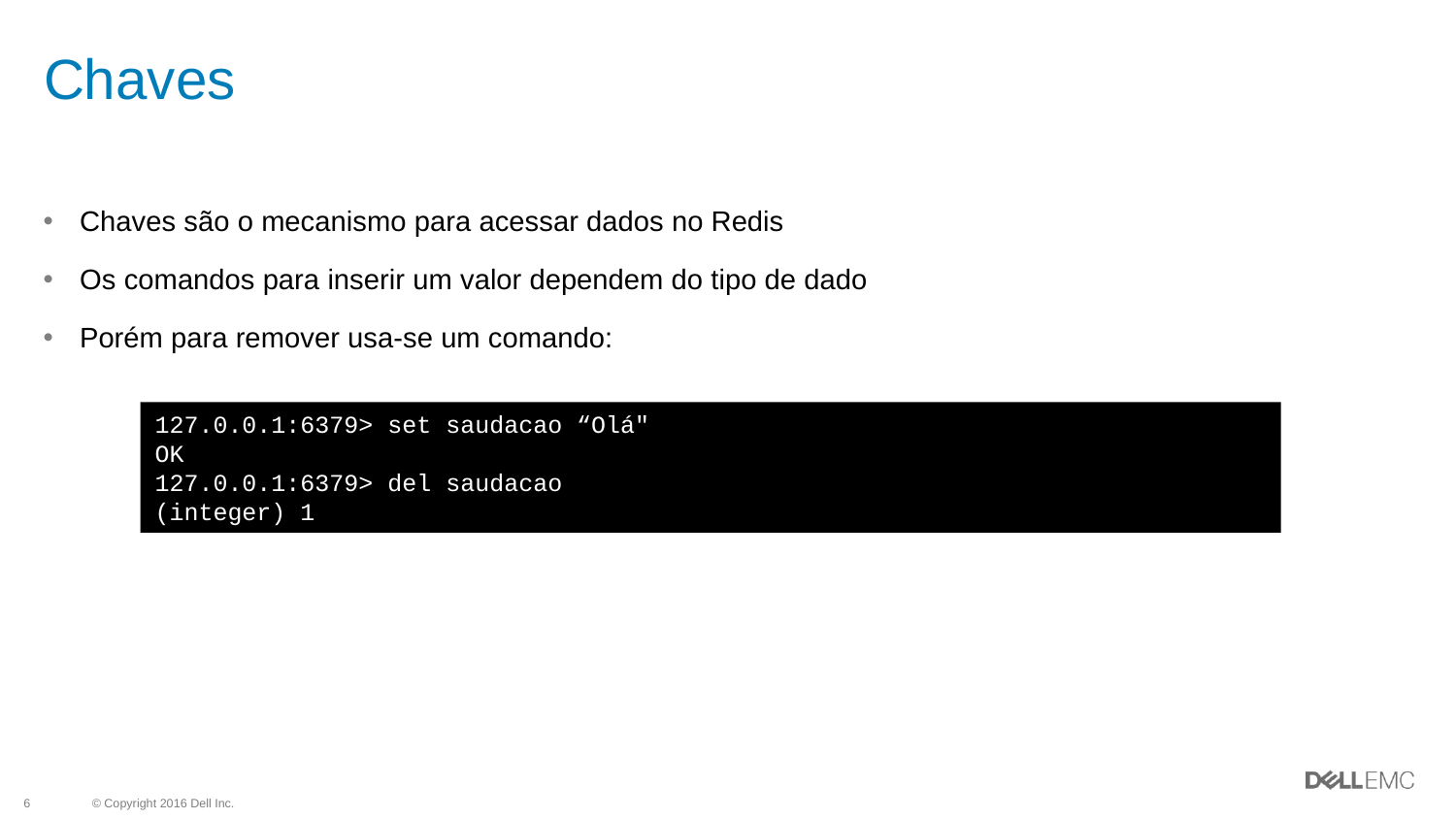

# Chaves
Chaves são o mecanismo para acessar dados no Redis
Os comandos para inserir um valor dependem do tipo de dado
Porém para remover usa-se um comando:

127.0.0.1:6379> set saudacao “Olá"
OK
127.0.0.1:6379> del saudacao
(integer) 1